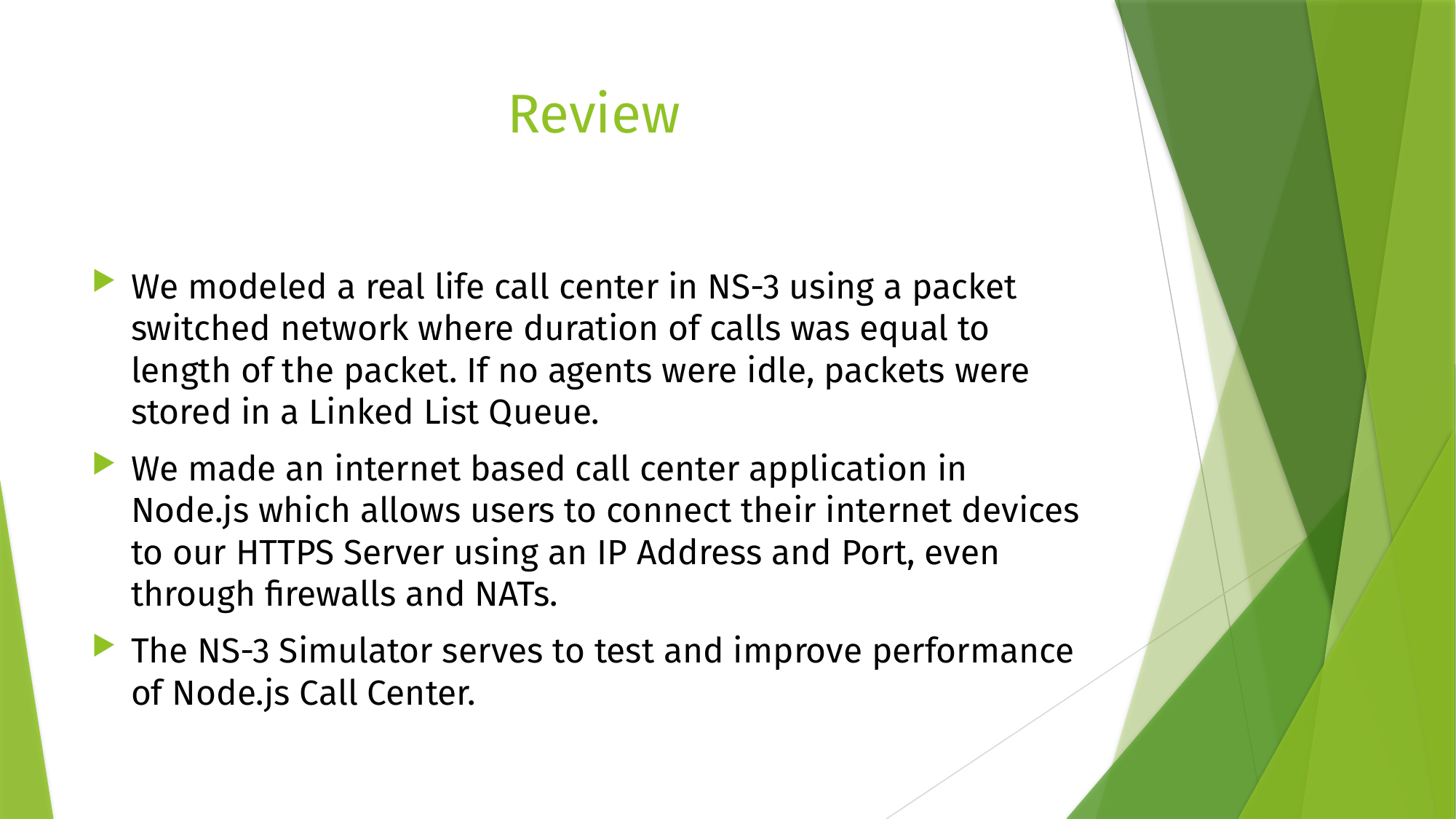

# Review
We modeled a real life call center in NS-3 using a packet switched network where duration of calls was equal to length of the packet. If no agents were idle, packets were stored in a Linked List Queue.
We made an internet based call center application in Node.js which allows users to connect their internet devices to our HTTPS Server using an IP Address and Port, even through firewalls and NATs.
The NS-3 Simulator serves to test and improve performance of Node.js Call Center.